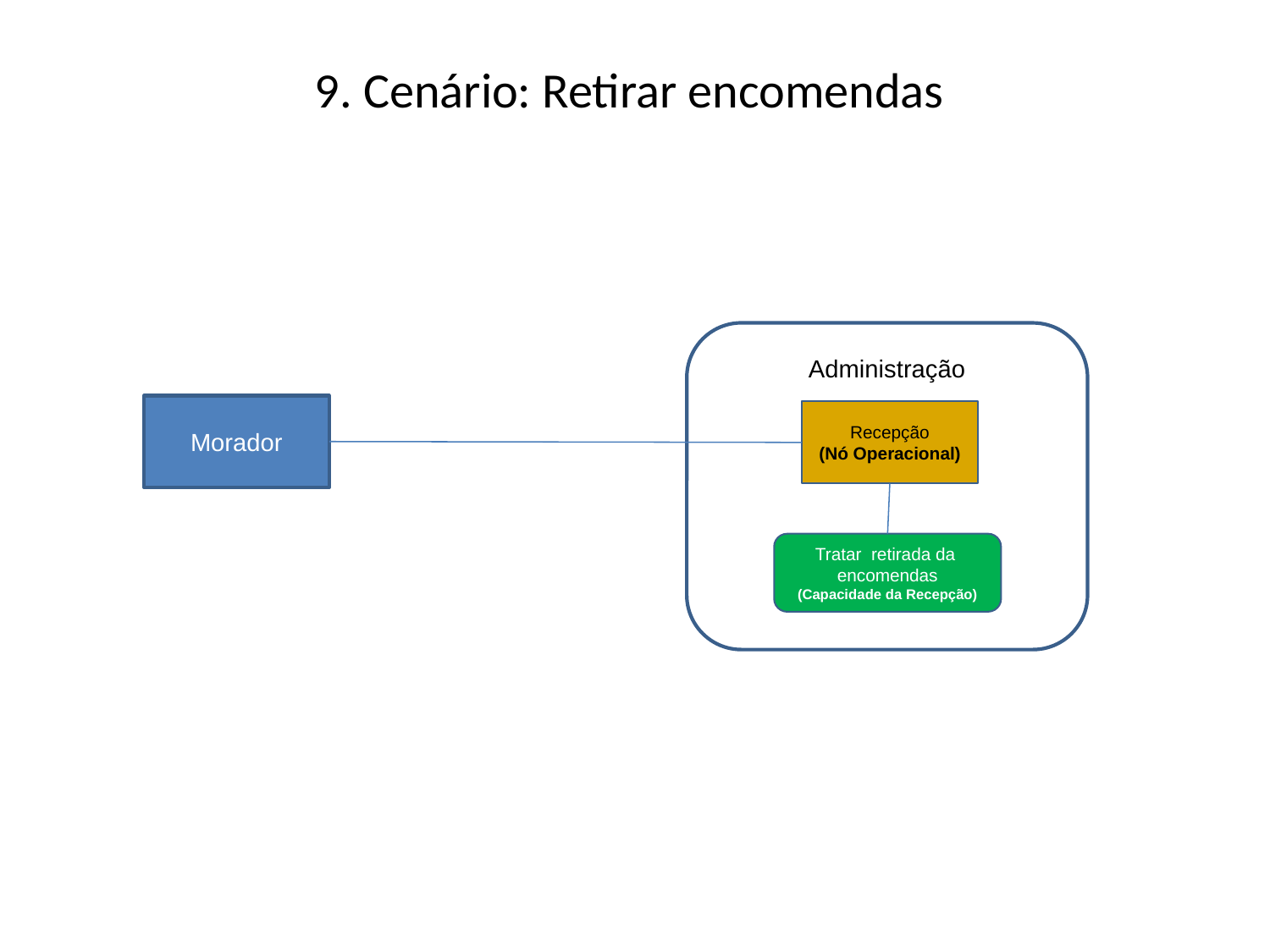

# 9. Cenário: Retirar encomendas

Administração

Morador
Recepção
(Nó Operacional)
Tratar  retirada da  encomendas
(Capacidade da Recepção)